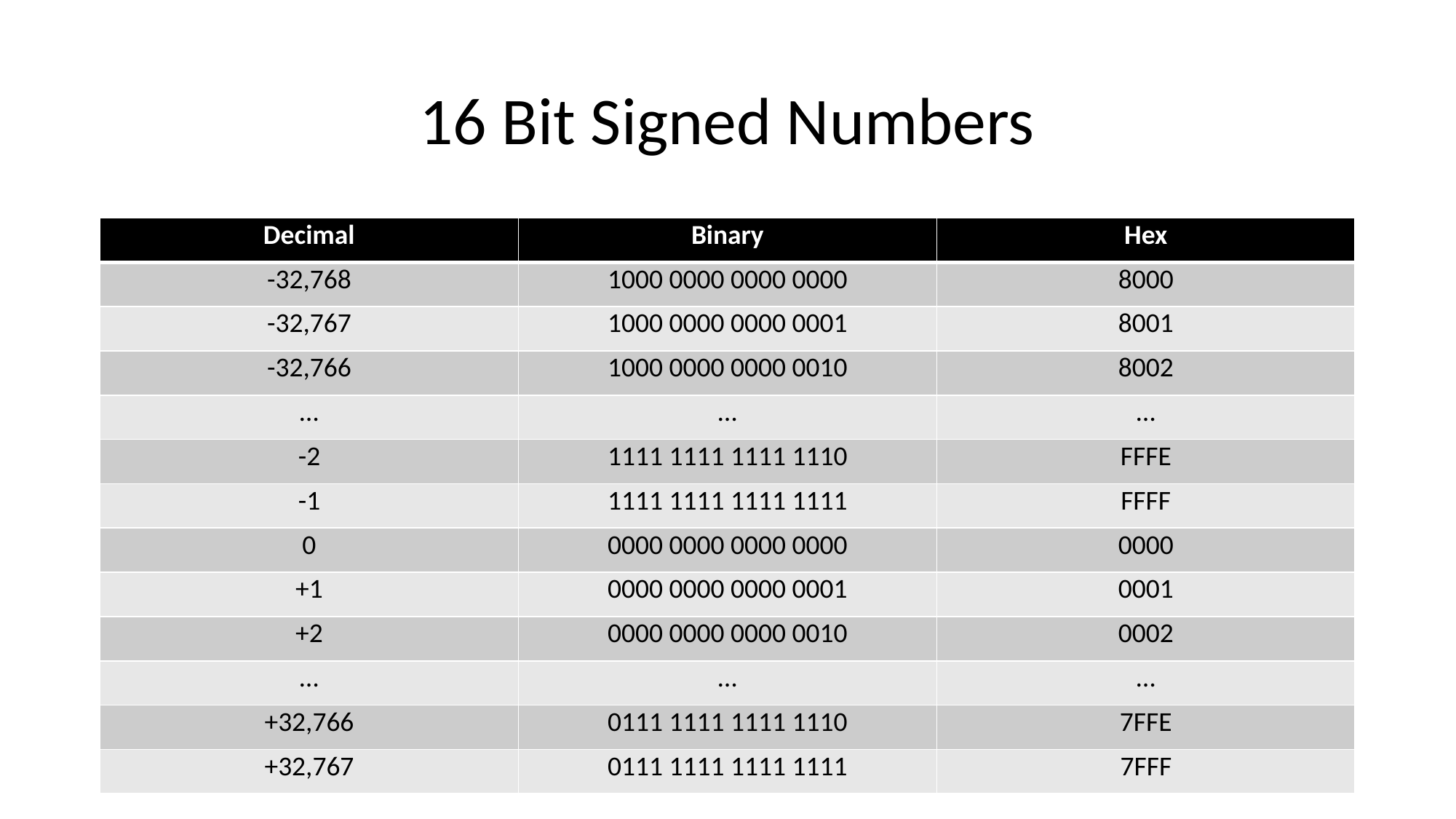

# 16 Bit Signed Numbers
| Decimal | Binary | Hex |
| --- | --- | --- |
| -32,768 | 1000 0000 0000 0000 | 8000 |
| -32,767 | 1000 0000 0000 0001 | 8001 |
| -32,766 | 1000 0000 0000 0010 | 8002 |
| … | … | … |
| -2 | 1111 1111 1111 1110 | FFFE |
| -1 | 1111 1111 1111 1111 | FFFF |
| 0 | 0000 0000 0000 0000 | 0000 |
| +1 | 0000 0000 0000 0001 | 0001 |
| +2 | 0000 0000 0000 0010 | 0002 |
| … | … | … |
| +32,766 | 0111 1111 1111 1110 | 7FFE |
| +32,767 | 0111 1111 1111 1111 | 7FFF |